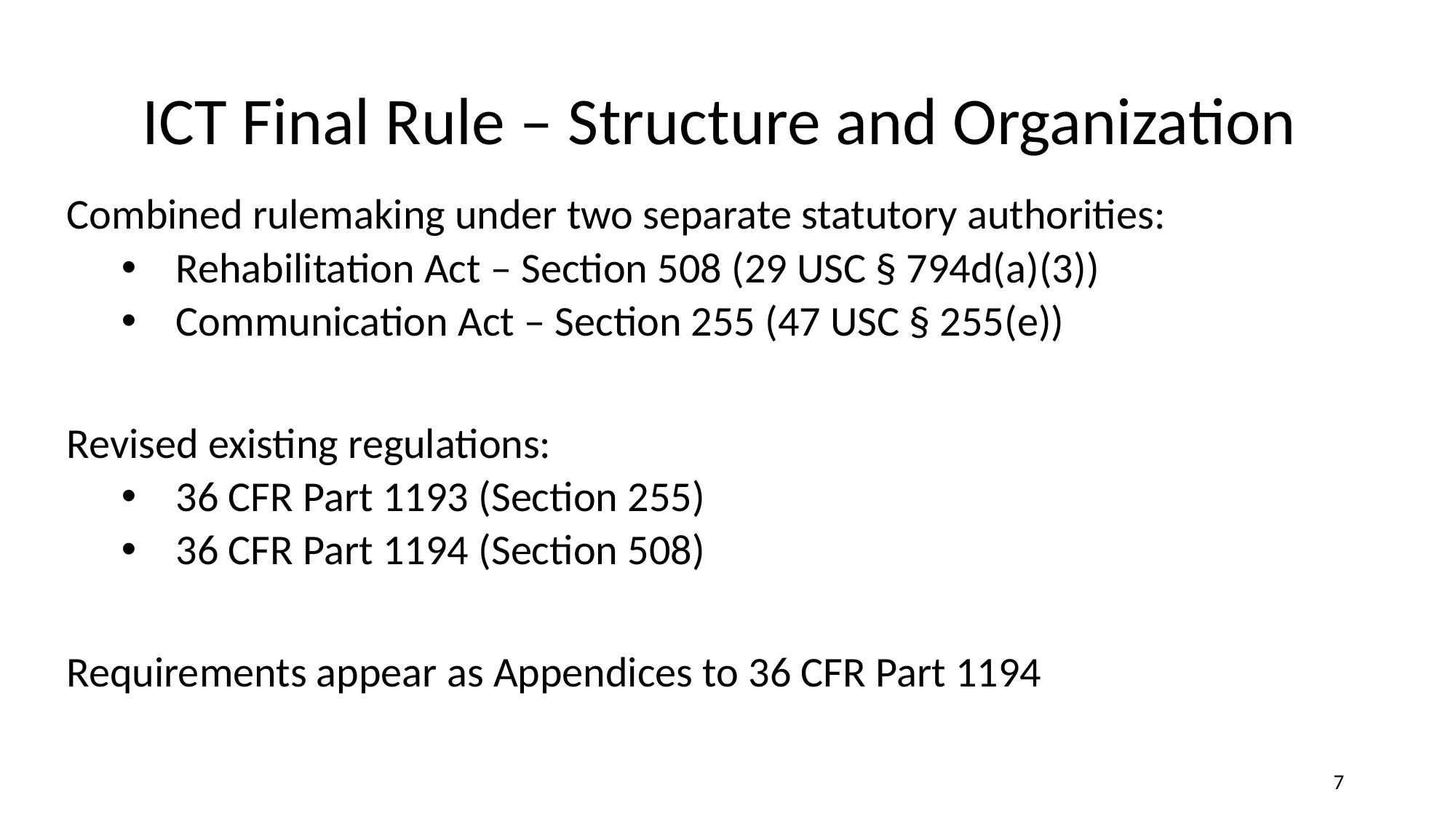

# ICT Final Rule – Structure and Organization
Combined rulemaking under two separate statutory authorities:
Rehabilitation Act – Section 508 (29 USC § 794d(a)(3))
Communication Act – Section 255 (47 USC § 255(e))

Revised existing regulations:
36 CFR Part 1193 (Section 255)
36 CFR Part 1194 (Section 508)

Requirements appear as Appendices to 36 CFR Part 1194
7